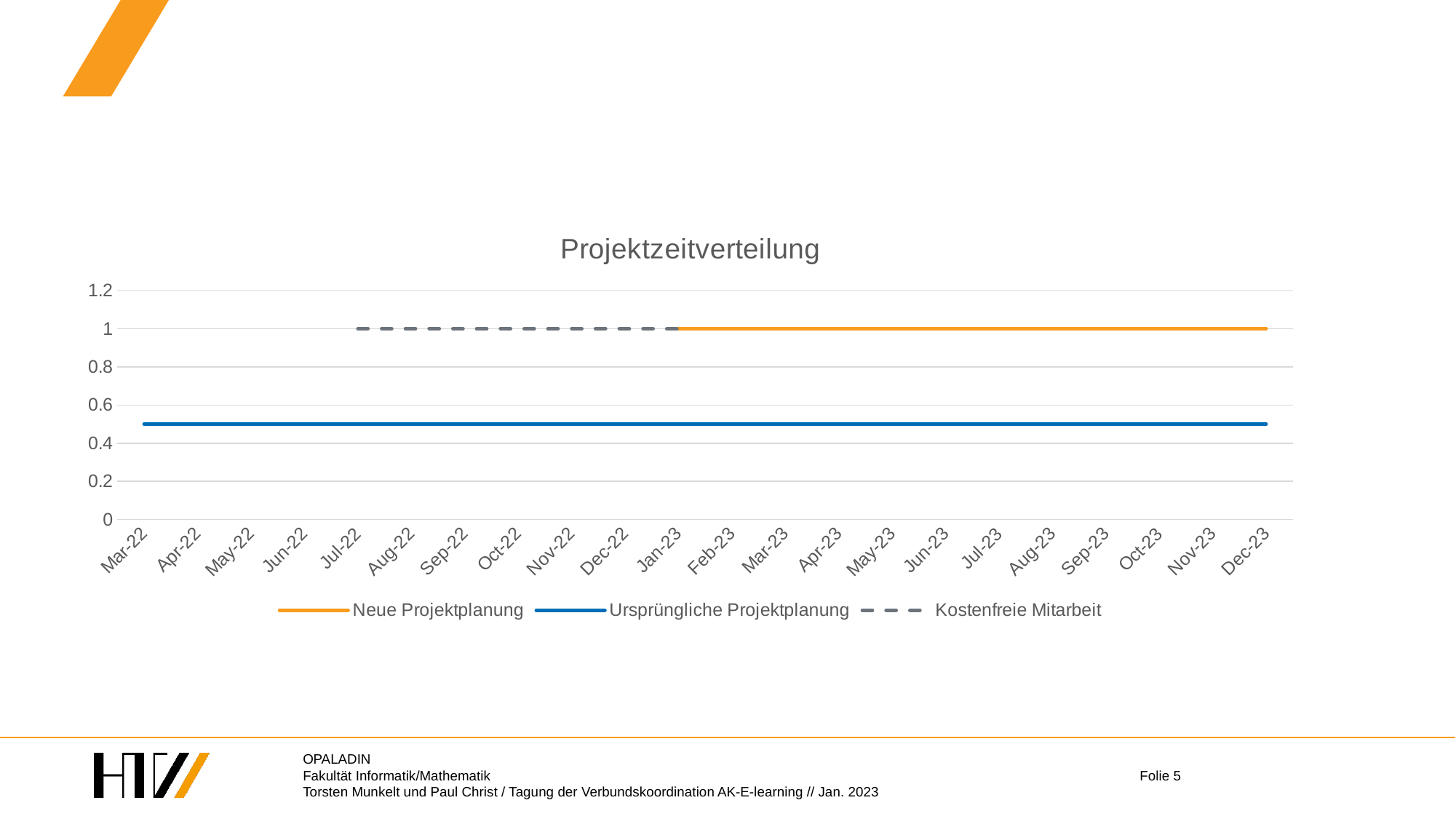

#

### Chart: Projektzeitverteilung

| Category | Neue Projektplanung | Ursprüngliche Projektplanung | Kostenfreie Mitarbeit |
|---|---|---|---|
| 44621 | None | 0.5 | None |
| 44652 | None | 0.5 | None |
| 44682 | None | 0.5 | None |
| 44713 | None | 0.5 | None |
| 44743 | None | 0.5 | 1.0 |
| 44774 | None | 0.5 | 1.0 |
| 44805 | None | 0.5 | 1.0 |
| 44835 | None | 0.5 | 1.0 |
| 44866 | None | 0.5 | 1.0 |
| 44896 | None | 0.5 | 1.0 |
| 44927 | 1.0 | 0.5 | 1.0 |
| 44958 | 1.0 | 0.5 | None |
| 44986 | 1.0 | 0.5 | None |
| 45017 | 1.0 | 0.5 | None |
| 45047 | 1.0 | 0.5 | None |
| 45078 | 1.0 | 0.5 | None |
| 45108 | 1.0 | 0.5 | None |
| 45139 | 1.0 | 0.5 | None |
| 45170 | 1.0 | 0.5 | None |
| 45200 | 1.0 | 0.5 | None |
| 45231 | 1.0 | 0.5 | None |
| 45261 | 1.0 | 0.5 | None |